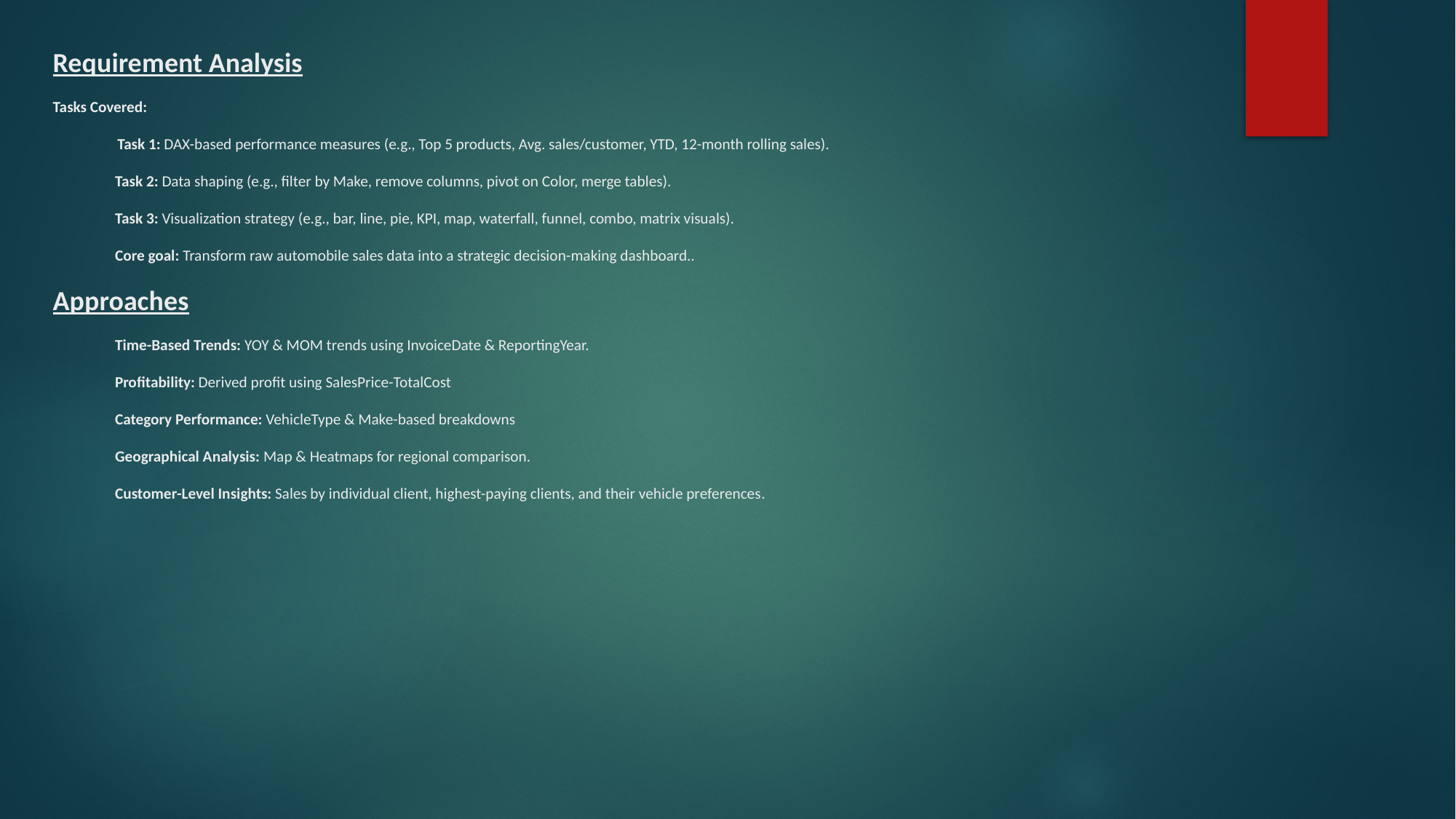

# Requirement Analysis Tasks Covered: Task 1: DAX-based performance measures (e.g., Top 5 products, Avg. sales/customer, YTD, 12-month rolling sales). Task 2: Data shaping (e.g., filter by Make, remove columns, pivot on Color, merge tables). Task 3: Visualization strategy (e.g., bar, line, pie, KPI, map, waterfall, funnel, combo, matrix visuals). Core goal: Transform raw automobile sales data into a strategic decision-making dashboard.. Approaches Time-Based Trends: YOY & MOM trends using InvoiceDate & ReportingYear. Profitability: Derived profit using SalesPrice-TotalCost Category Performance: VehicleType & Make-based breakdowns Geographical Analysis: Map & Heatmaps for regional comparison. Customer-Level Insights: Sales by individual client, highest-paying clients, and their vehicle preferences.